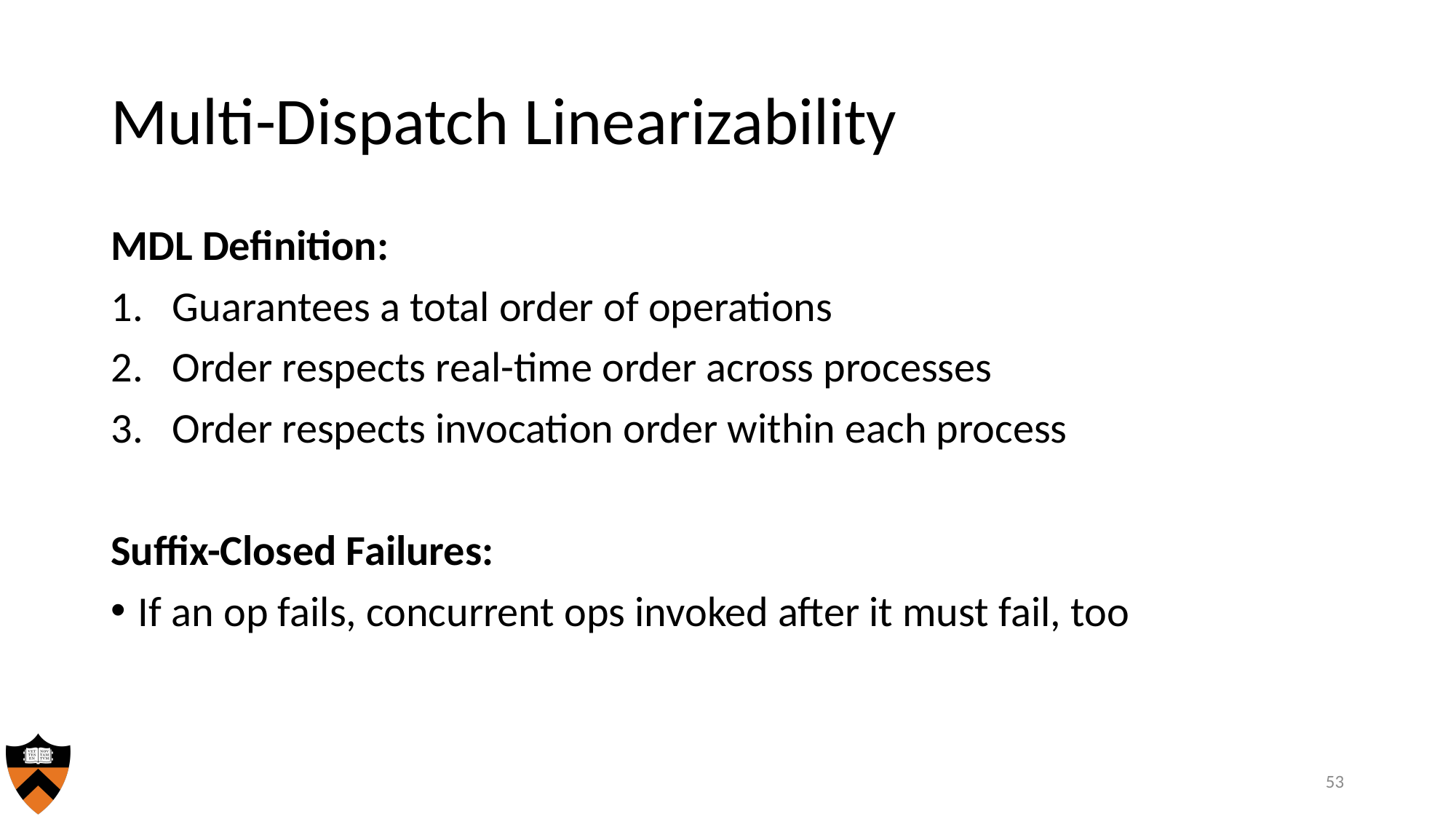

# Multi-Dispatch Linearizability
MDL Definition:
Guarantees a total order of operations
Order respects real-time order across processes
Order respects invocation order within each process

Suffix-Closed Failures:
If an op fails, concurrent ops invoked after it must fail, too

53